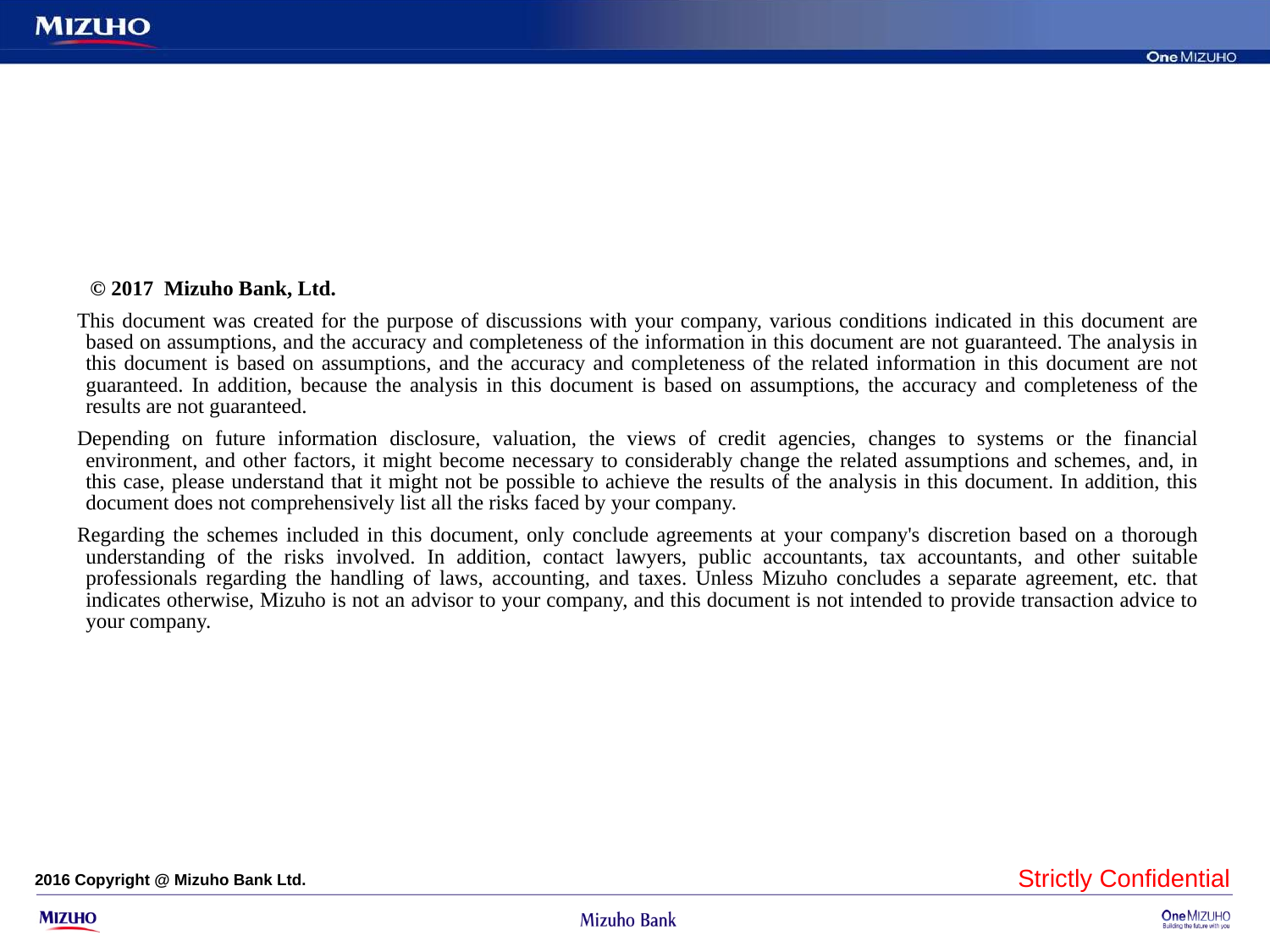

© 2017  Mizuho Bank, Ltd.
This document was created for the purpose of discussions with your company, various conditions indicated in this document are based on assumptions, and the accuracy and completeness of the information in this document are not guaranteed. The analysis in this document is based on assumptions, and the accuracy and completeness of the related information in this document are not guaranteed. In addition, because the analysis in this document is based on assumptions, the accuracy and completeness of the results are not guaranteed.
Depending on future information disclosure, valuation, the views of credit agencies, changes to systems or the financial environment, and other factors, it might become necessary to considerably change the related assumptions and schemes, and, in this case, please understand that it might not be possible to achieve the results of the analysis in this document. In addition, this document does not comprehensively list all the risks faced by your company.
Regarding the schemes included in this document, only conclude agreements at your company's discretion based on a thorough understanding of the risks involved. In addition, contact lawyers, public accountants, tax accountants, and other suitable professionals regarding the handling of laws, accounting, and taxes. Unless Mizuho concludes a separate agreement, etc. that indicates otherwise, Mizuho is not an advisor to your company, and this document is not intended to provide transaction advice to your company.